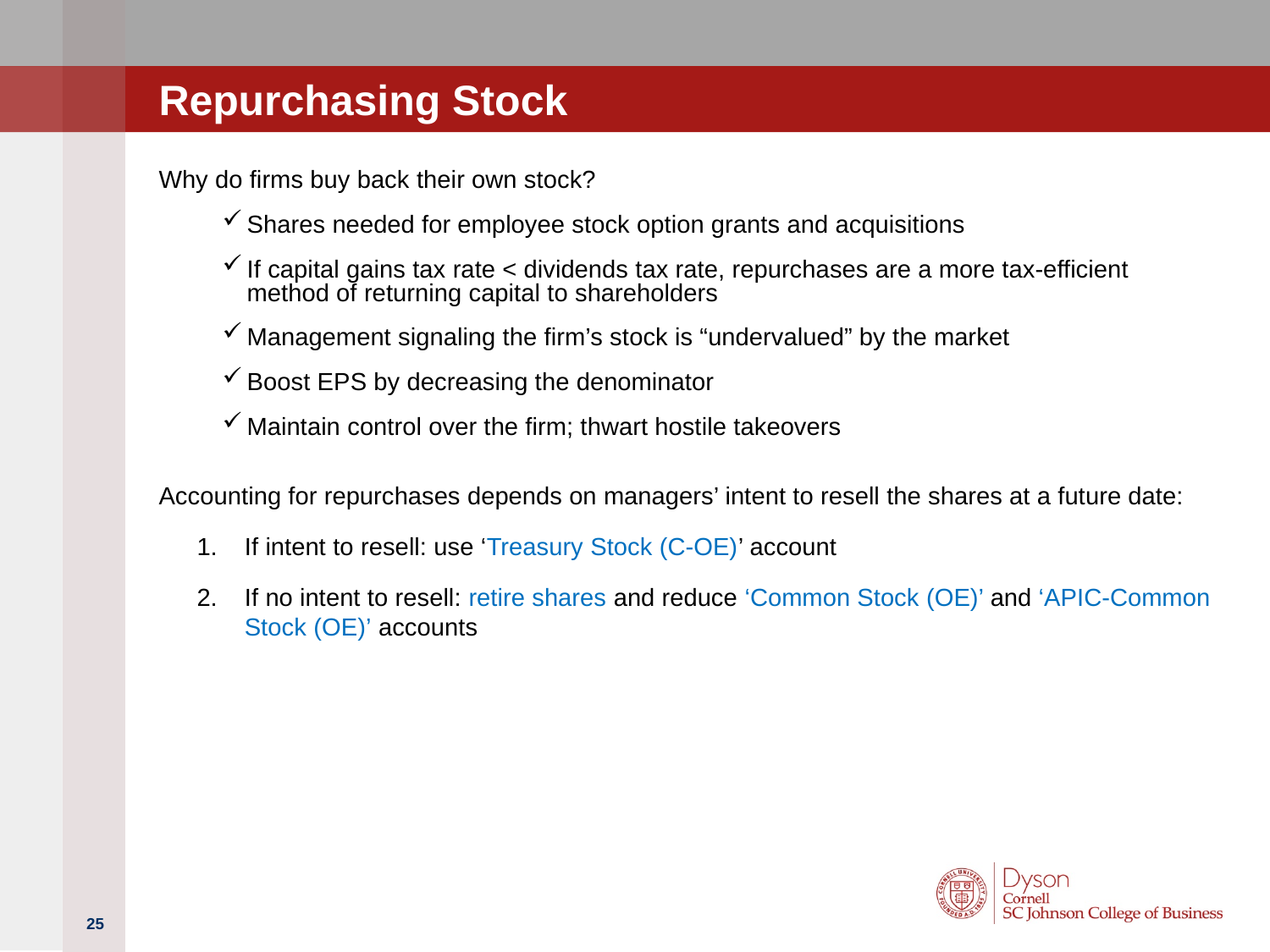

# Repurchasing Stock
Why do firms buy back their own stock?
Shares needed for employee stock option grants and acquisitions
If capital gains tax rate < dividends tax rate, repurchases are a more tax-efficient method of returning capital to shareholders
Management signaling the firm’s stock is “undervalued” by the market
Boost EPS by decreasing the denominator
Maintain control over the firm; thwart hostile takeovers

Accounting for repurchases depends on managers’ intent to resell the shares at a future date:
If intent to resell: use ‘Treasury Stock (C-OE)’ account
If no intent to resell: retire shares and reduce ‘Common Stock (OE)’ and ‘APIC-Common Stock (OE)’ accounts
25